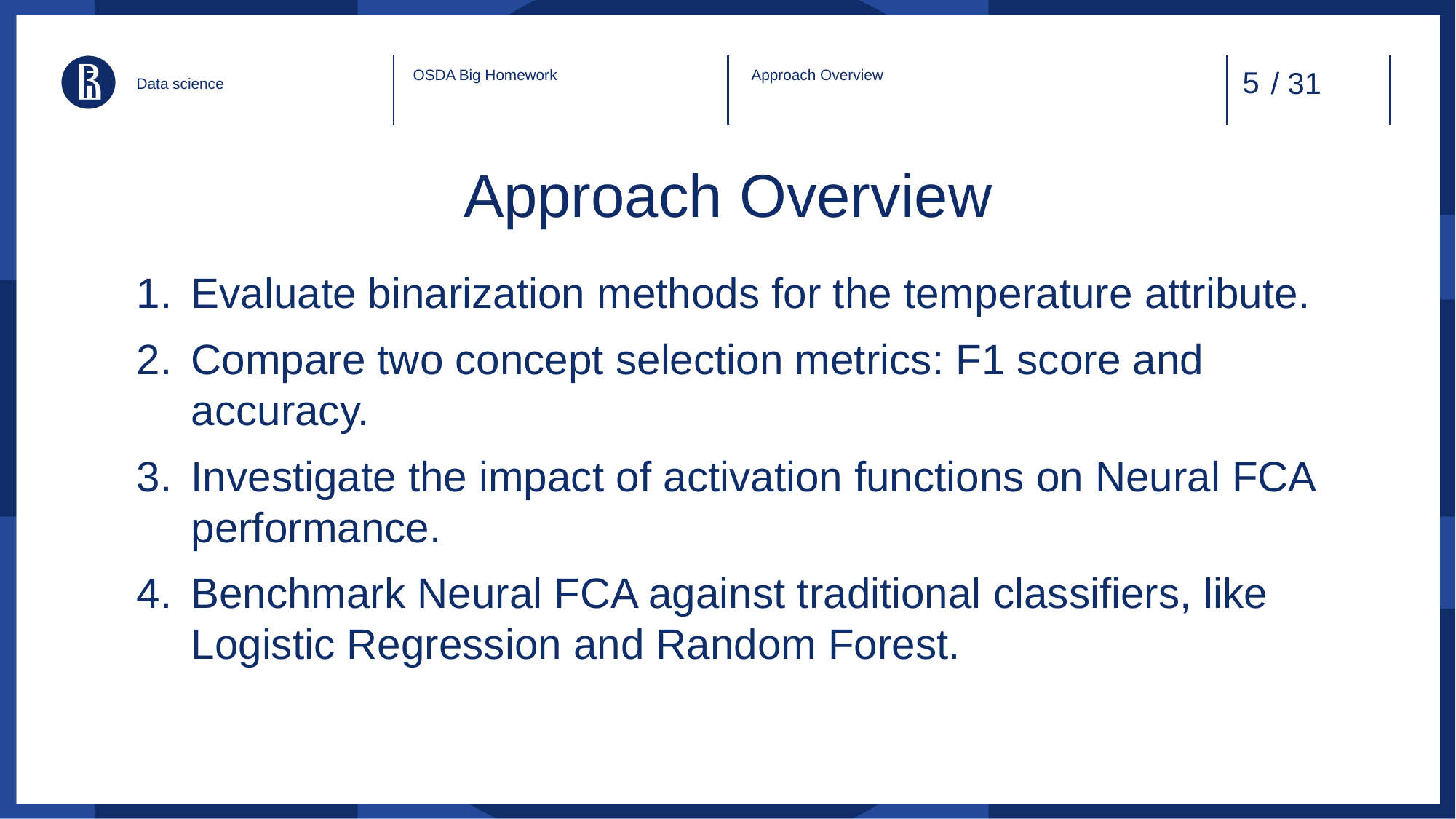

/ 31
OSDA Big Homework
 Approach Overview
Data science

# Approach Overview

Evaluate binarization methods for the temperature attribute.
Compare two concept selection metrics: F1 score and accuracy.
Investigate the impact of activation functions on Neural FCA performance.
Benchmark Neural FCA against traditional classifiers, like Logistic Regression and Random Forest.